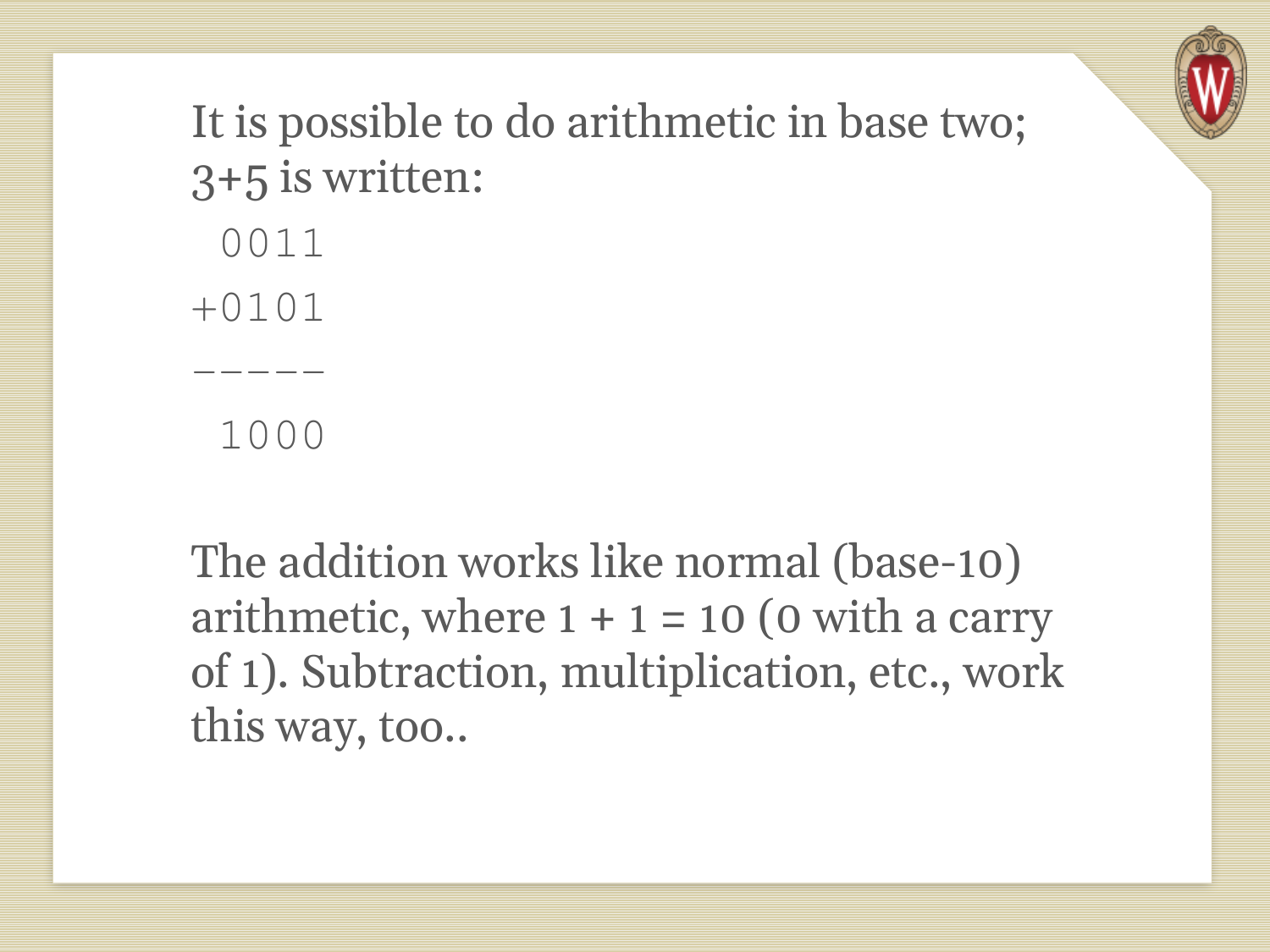

It is possible to do arithmetic in base two; 3+5 is written:
 0011
+0101
-----
 1000

The addition works like normal (base-10) arithmetic, where 1 + 1 = 10 (0 with a carry of 1). Subtraction, multiplication, etc., work this way, too..